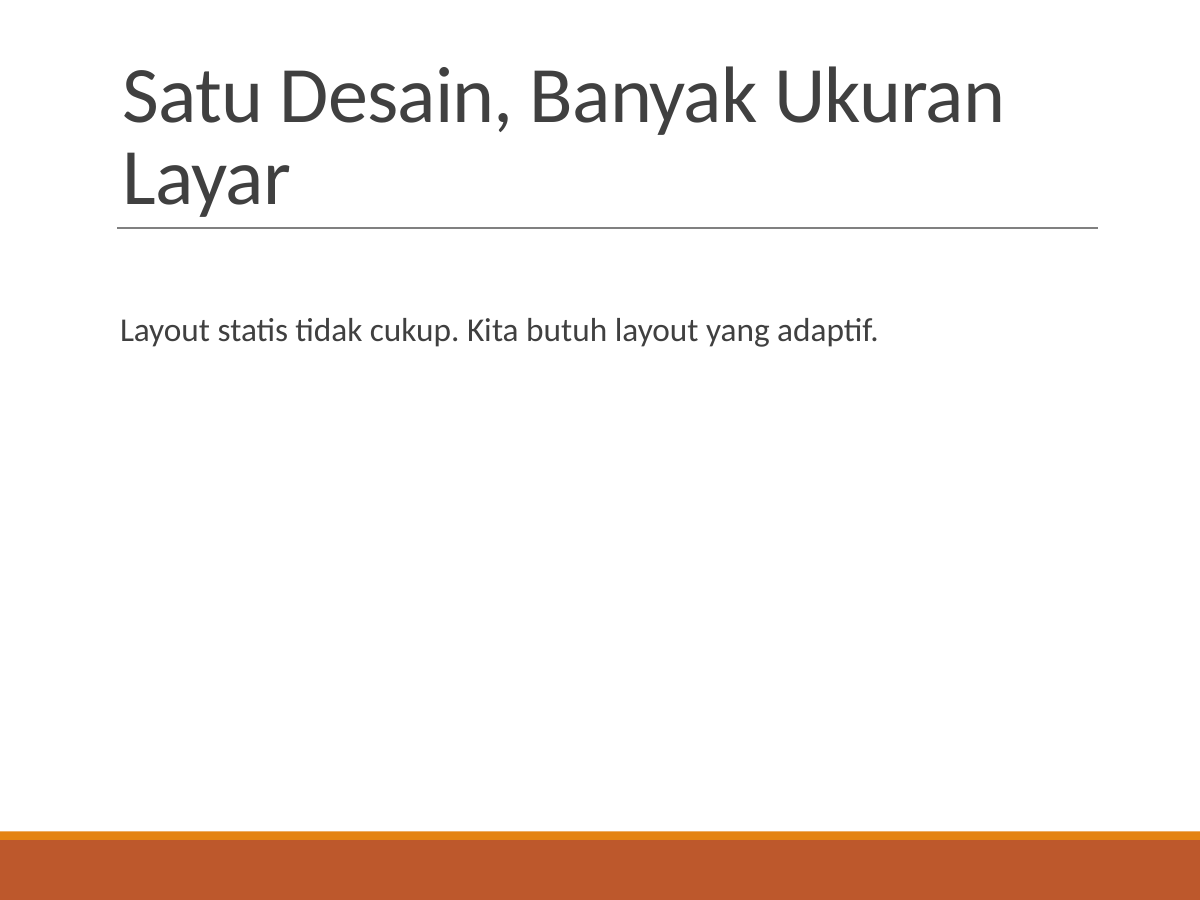

# Satu Desain, Banyak Ukuran Layar

Layout statis tidak cukup. Kita butuh layout yang adaptif.